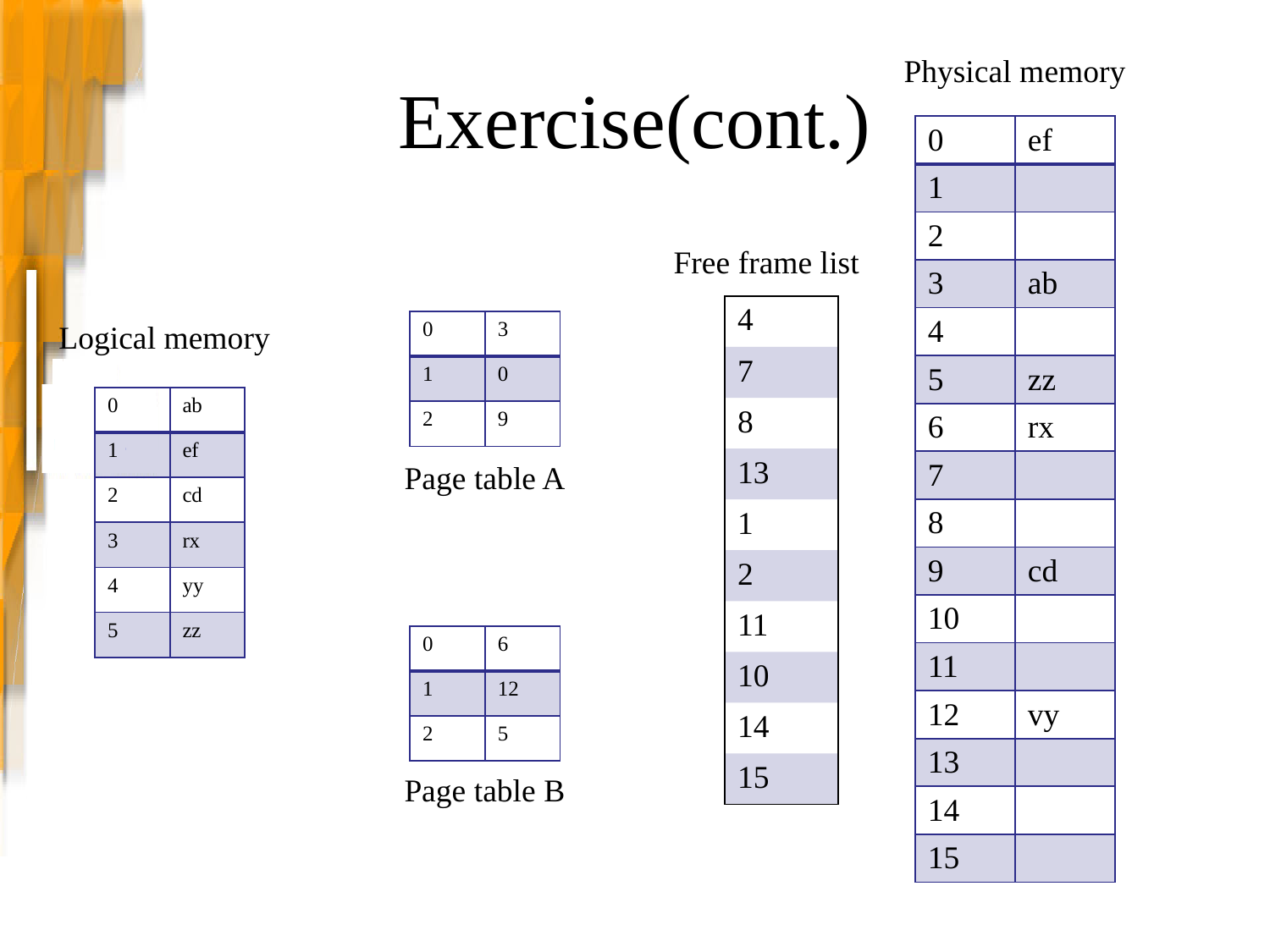

# Exercise(cont.)
Physical memory
| 0 | ef |
| --- | --- |
| 1 |  |
| 2 |  |
| 3 | ab |
| 4 |  |
| 5 | zz |
| 6 | rx |
| 7 |  |
| 8 |  |
| 9 | cd |
| 10 |  |
| 11 |  |
| 12 | vy |
| 13 |  |
| 14 |  |
| 15 |  |

Free frame list
| 4 |
| --- |
| 7 |
| 8 |
| 13 |
| 1 |
| 2 |
| 11 |
| 10 |
| 14 |
| 15 |
Logical memory
| 0 | 3 |
| --- | --- |
| 1 | 0 |
| 2 | 9 |
| 0 | ab |
| --- | --- |
| 1 | ef |
| 2 | cd |
| 3 | rx |
| 4 | yy |
| 5 | zz |
Page table A
| 0 | 6 |
| --- | --- |
| 1 | 12 |
| 2 | 5 |
Page table B